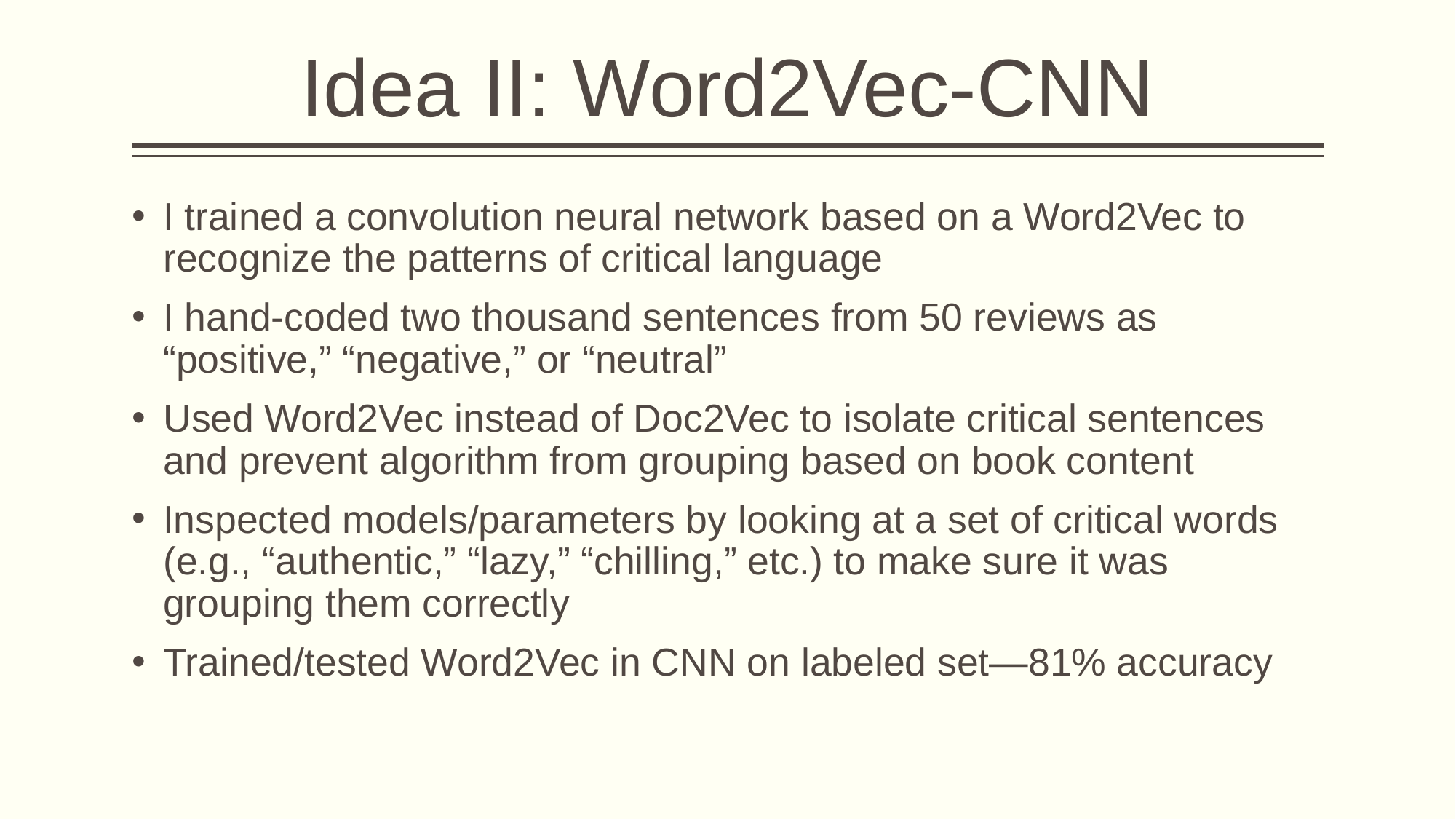

# Idea II: Word2Vec-CNN
I trained a convolution neural network based on a Word2Vec to recognize the patterns of critical language
I hand-coded two thousand sentences from 50 reviews as “positive,” “negative,” or “neutral”
Used Word2Vec instead of Doc2Vec to isolate critical sentences and prevent algorithm from grouping based on book content
Inspected models/parameters by looking at a set of critical words (e.g., “authentic,” “lazy,” “chilling,” etc.) to make sure it was grouping them correctly
Trained/tested Word2Vec in CNN on labeled set—81% accuracy